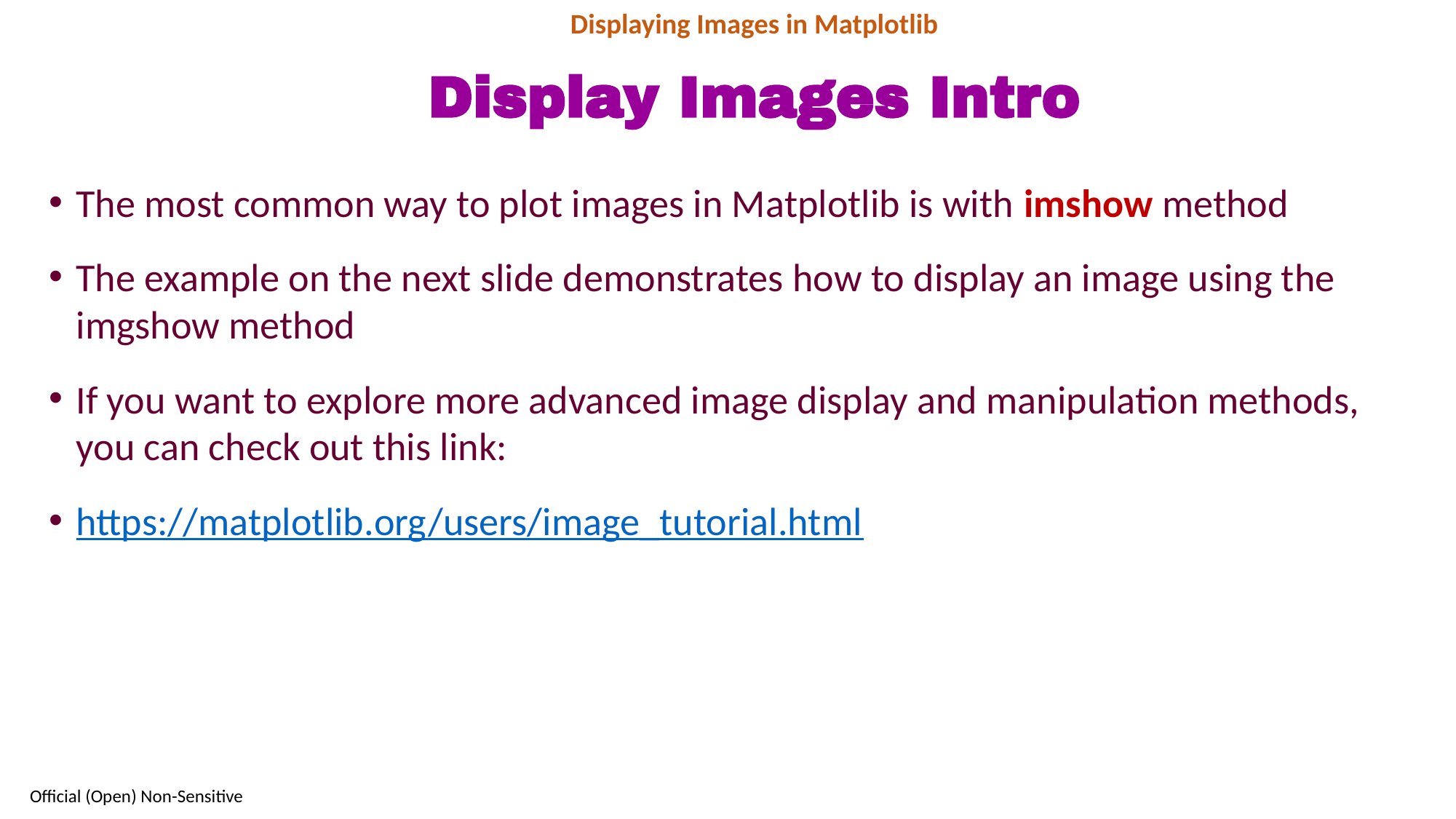

Displaying Images in Matplotlib
# Display Images Intro
The most common way to plot images in Matplotlib is with imshow method
The example on the next slide demonstrates how to display an image using the imgshow method
If you want to explore more advanced image display and manipulation methods, you can check out this link:
https://matplotlib.org/users/image_tutorial.html

59
Official (Open) Non-Sensitive